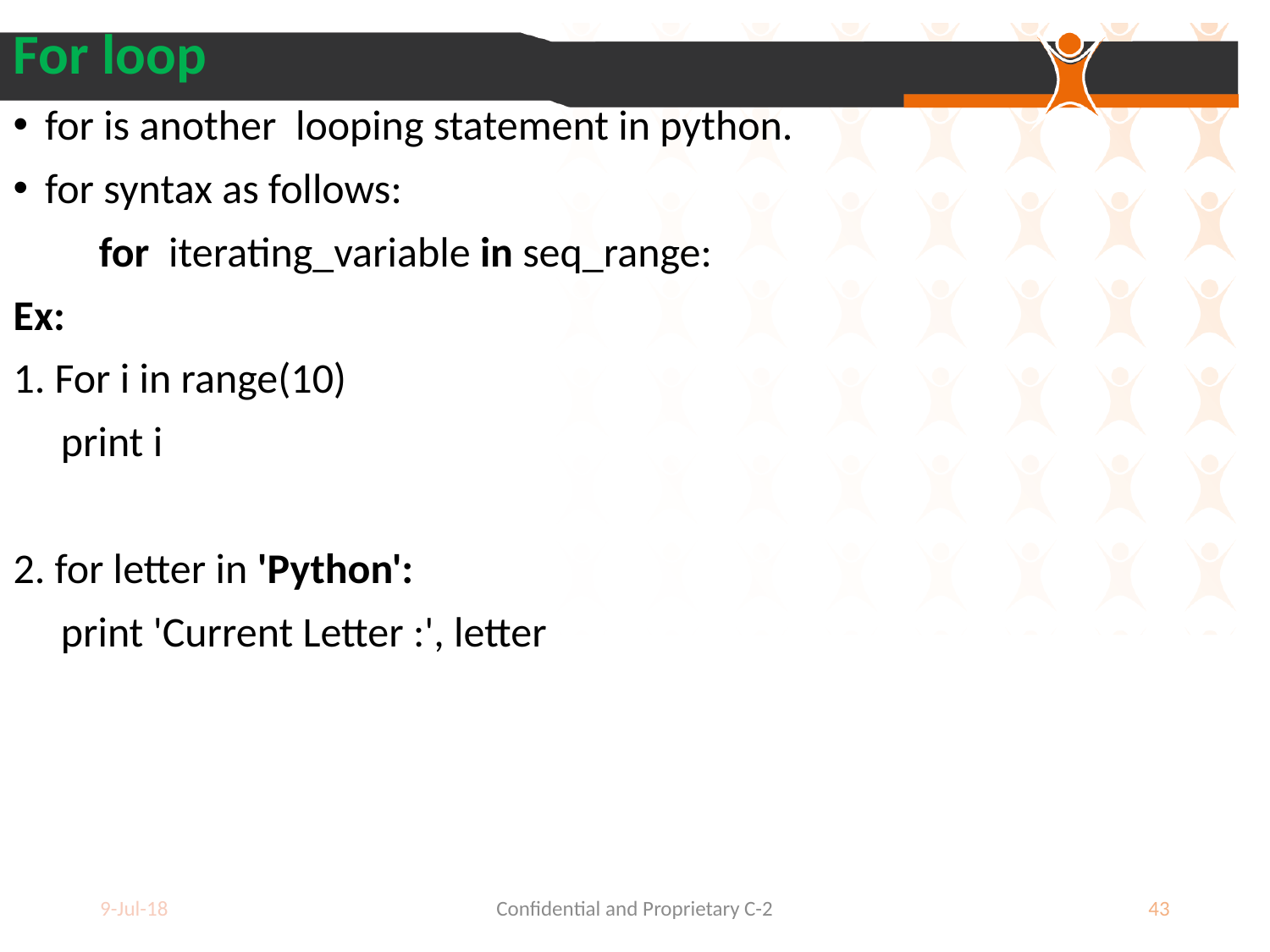

For loop
for is another  looping statement in python.
for syntax as follows:
         for  iterating_variable in seq_range:
Ex:
1. For i in range(10)
     print i

2. for letter in 'Python':
     print 'Current Letter :', letter

9-Jul-18
Confidential and Proprietary C-2
43